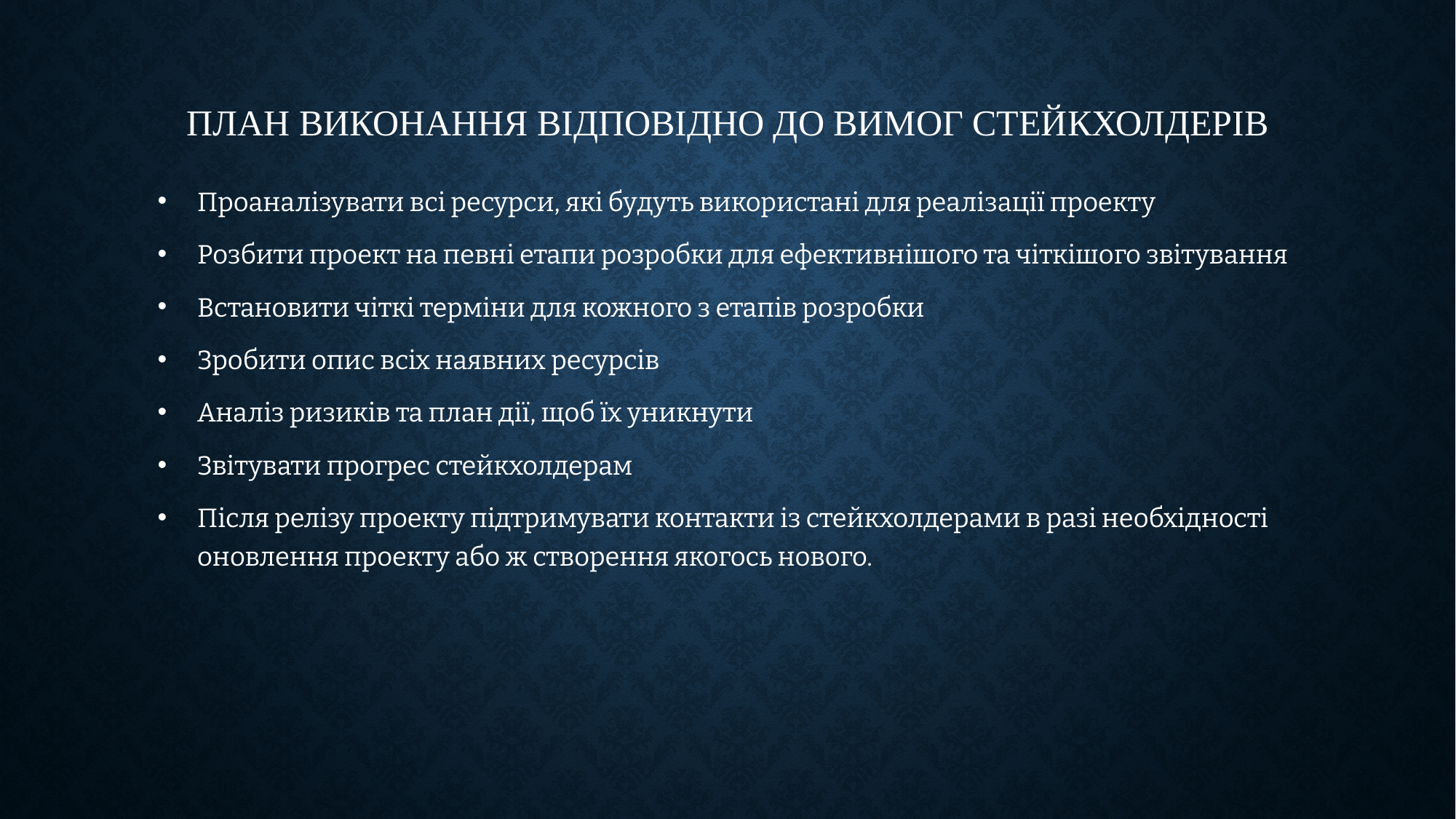

# План виконання відповідно до вимог стейкхолдерів
Проаналізувати всі ресурси, які будуть використані для реалізації проекту
Розбити проект на певні етапи розробки для ефективнішого та чіткішого звітування
Встановити чіткі терміни для кожного з етапів розробки
Зробити опис всіх наявних ресурсів
Аналіз ризиків та план дії, щоб їх уникнути
Звітувати прогрес стейкхолдерам
Після релізу проекту підтримувати контакти із стейкхолдерами в разі необхідності оновлення проекту або ж створення якогось нового.